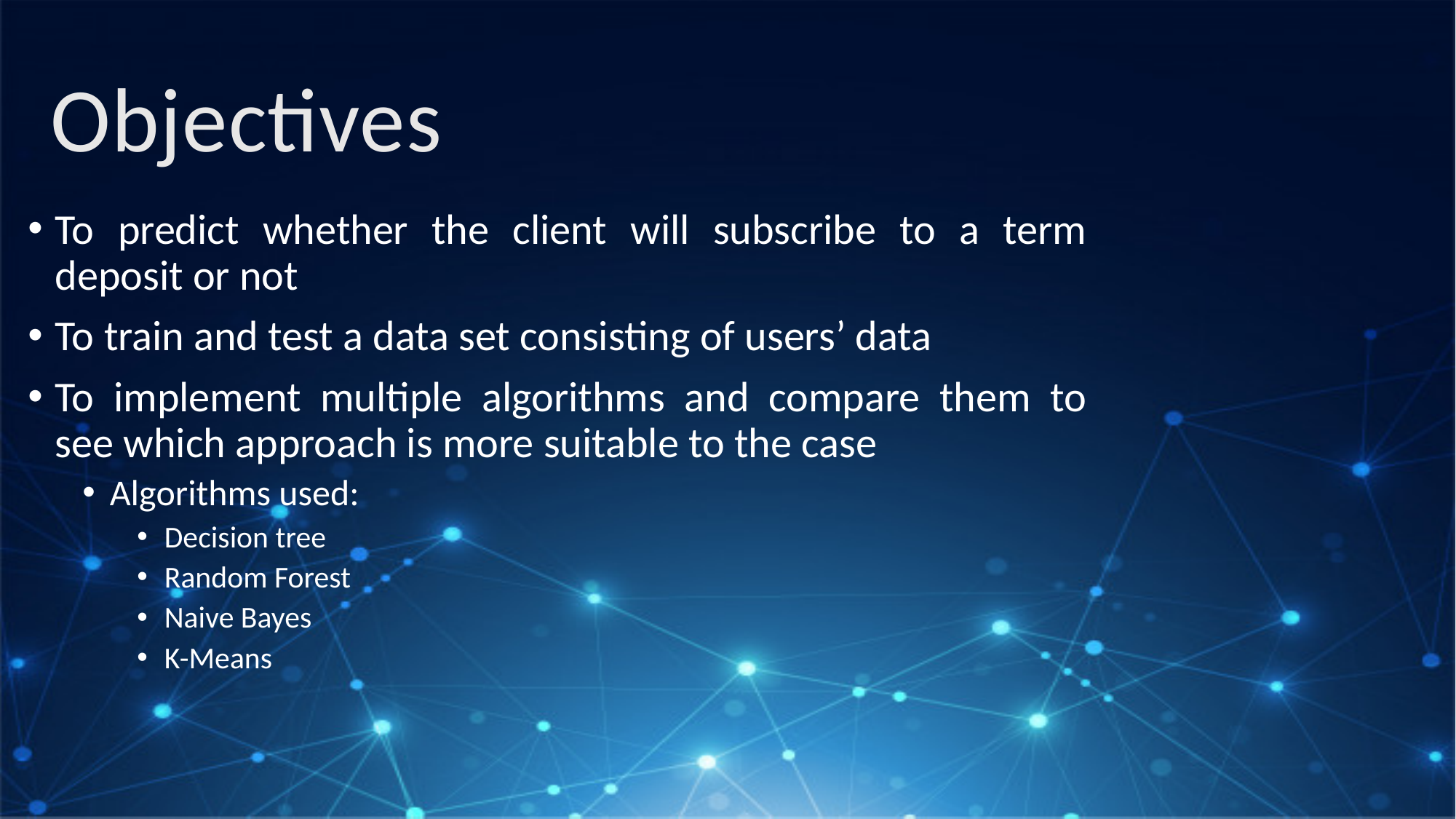

# Objectives
To predict whether the client will subscribe to a term deposit or not
To train and test a data set consisting of users’ data
To implement multiple algorithms and compare them to see which approach is more suitable to the case
Algorithms used:
Decision tree
Random Forest
Naive Bayes
K-Means